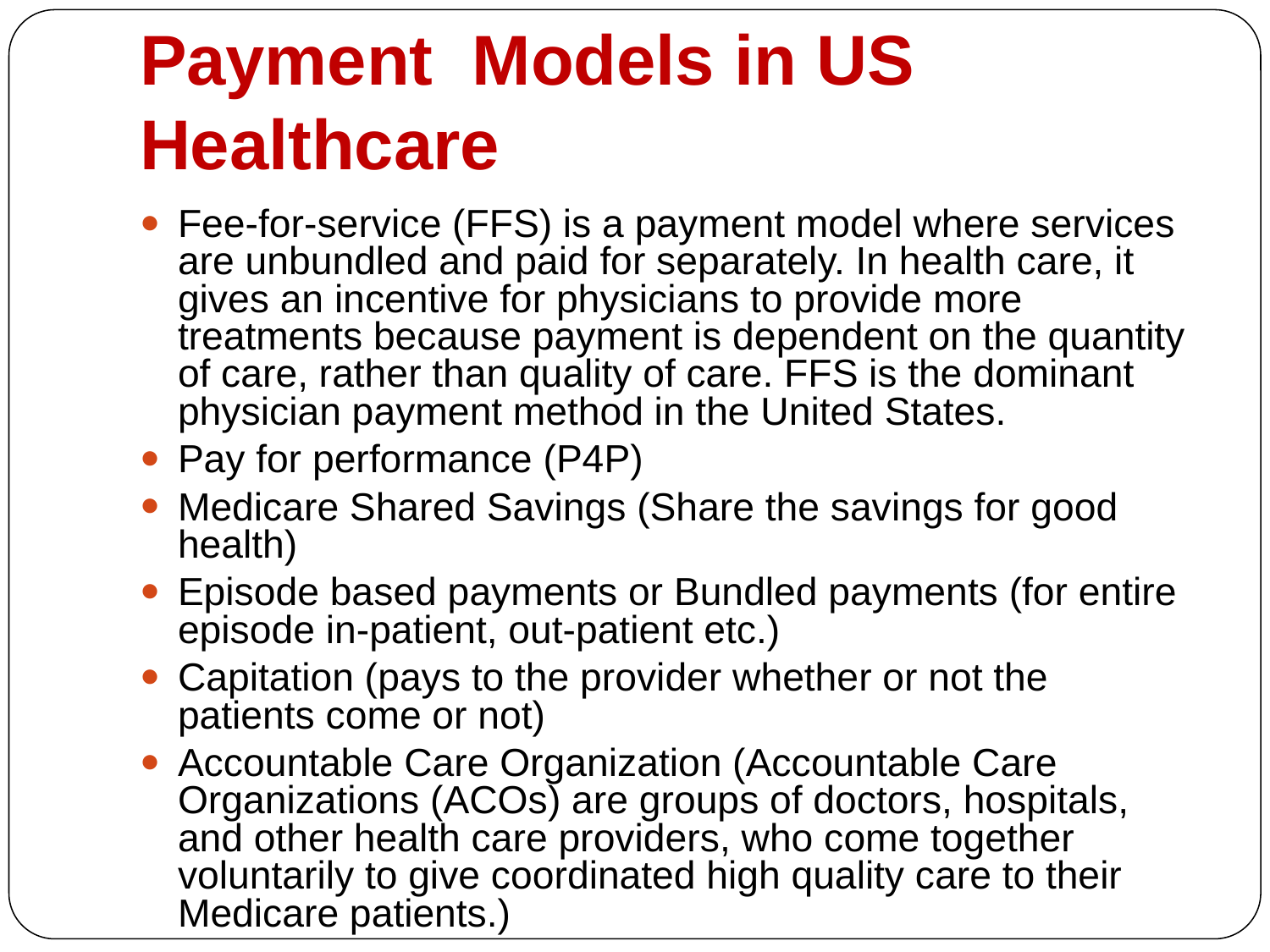

# Payment  Models in US Healthcare
Fee-for-service (FFS) is a payment model where services are unbundled and paid for separately. In health care, it gives an incentive for physicians to provide more treatments because payment is dependent on the quantity of care, rather than quality of care. FFS is the dominant physician payment method in the United States.
Pay for performance (P4P)
Medicare Shared Savings (Share the savings for good health)
Episode based payments or Bundled payments (for entire episode in-patient, out-patient etc.)
Capitation (pays to the provider whether or not the patients come or not)
Accountable Care Organization (Accountable Care Organizations (ACOs) are groups of doctors, hospitals, and other health care providers, who come together voluntarily to give coordinated high quality care to their Medicare patients.)